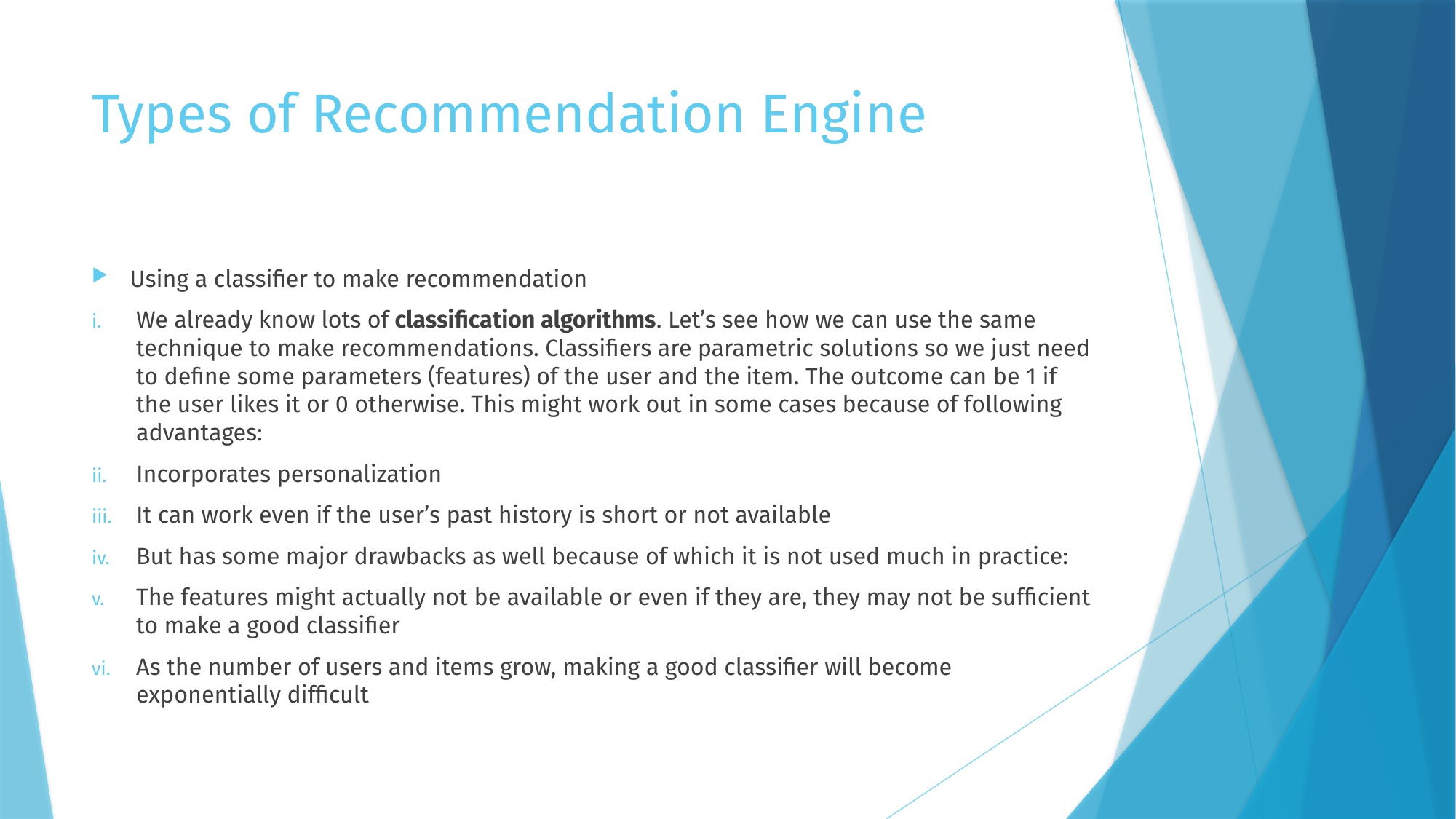

# Types of Recommendation Engine
Using a classifier to make recommendation
We already know lots of classification algorithms. Let’s see how we can use the same technique to make recommendations. Classifiers are parametric solutions so we just need to define some parameters (features) of the user and the item. The outcome can be 1 if the user likes it or 0 otherwise. This might work out in some cases because of following advantages:
Incorporates personalization
It can work even if the user’s past history is short or not available
But has some major drawbacks as well because of which it is not used much in practice:
The features might actually not be available or even if they are, they may not be sufficient to make a good classifier
As the number of users and items grow, making a good classifier will become exponentially difficult